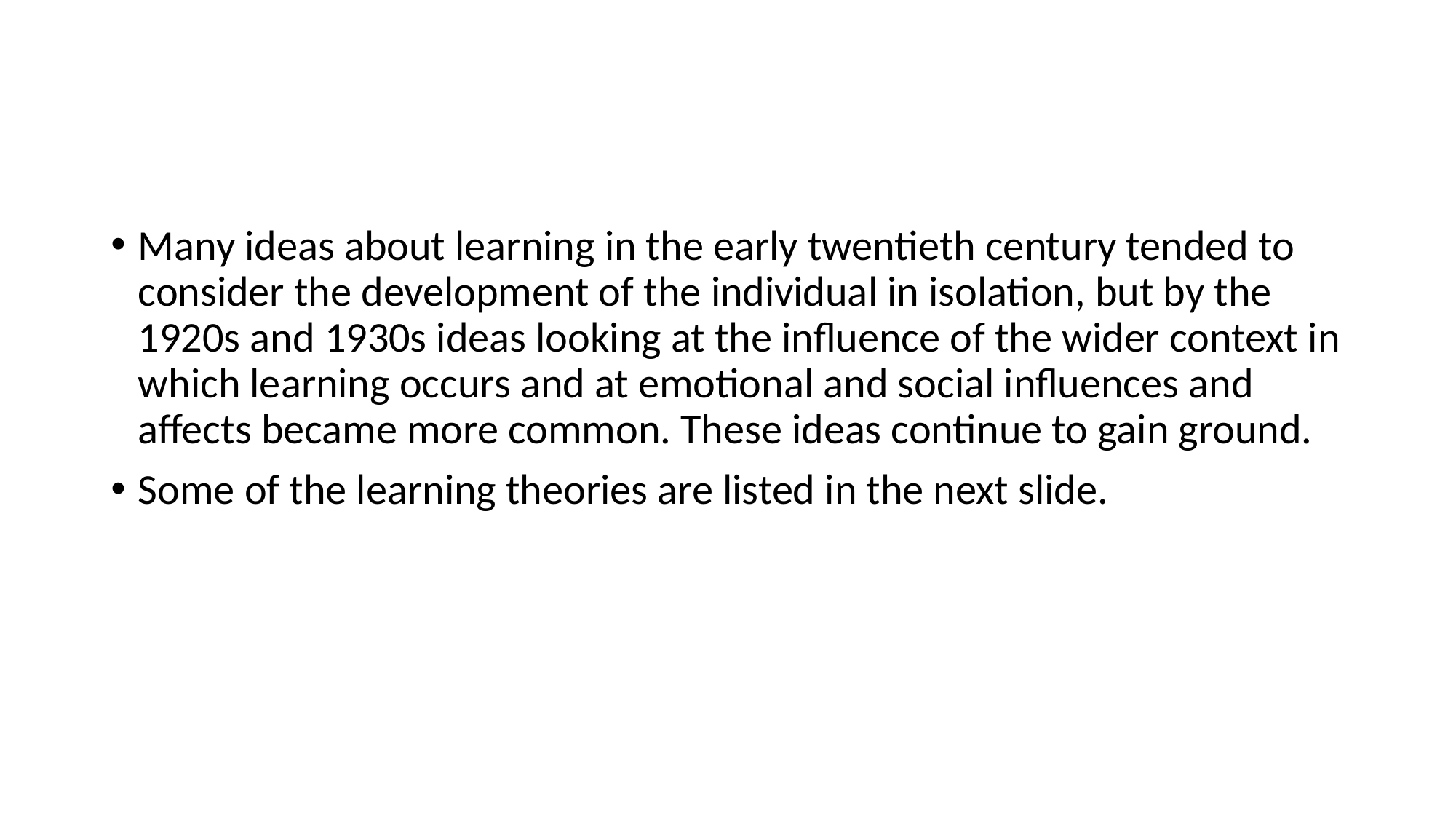

Many ideas about learning in the early twentieth century tended to consider the development of the individual in isolation, but by the 1920s and 1930s ideas looking at the influence of the wider context in which learning occurs and at emotional and social influences and affects became more common. These ideas continue to gain ground.
Some of the learning theories are listed in the next slide.